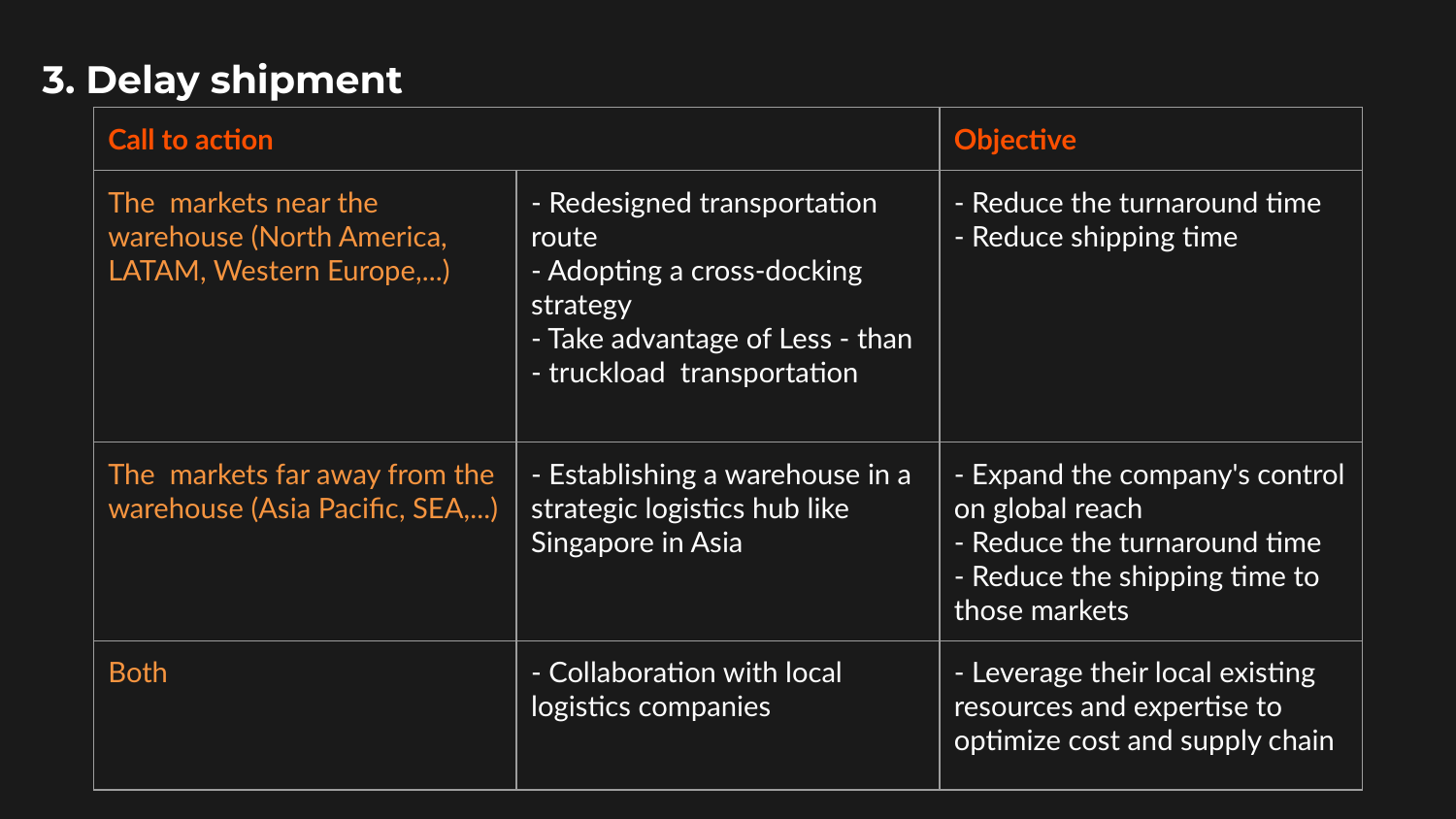

3. Delay shipment
| Call to action |  | Objective |
| --- | --- | --- |
| The markets near the warehouse (North America, LATAM, Western Europe,...) | - Redesigned transportation route - Adopting a cross-docking strategy - Take advantage of Less - than - truckload transportation | - Reduce the turnaround time - Reduce shipping time |
| The markets far away from the warehouse (Asia Pacific, SEA,...) | - Establishing a warehouse in a strategic logistics hub like Singapore in Asia | - Expand the company's control on global reach - Reduce the turnaround time - Reduce the shipping time to those markets |
| Both | - Collaboration with local logistics companies | - Leverage their local existing resources and expertise to optimize cost and supply chain |